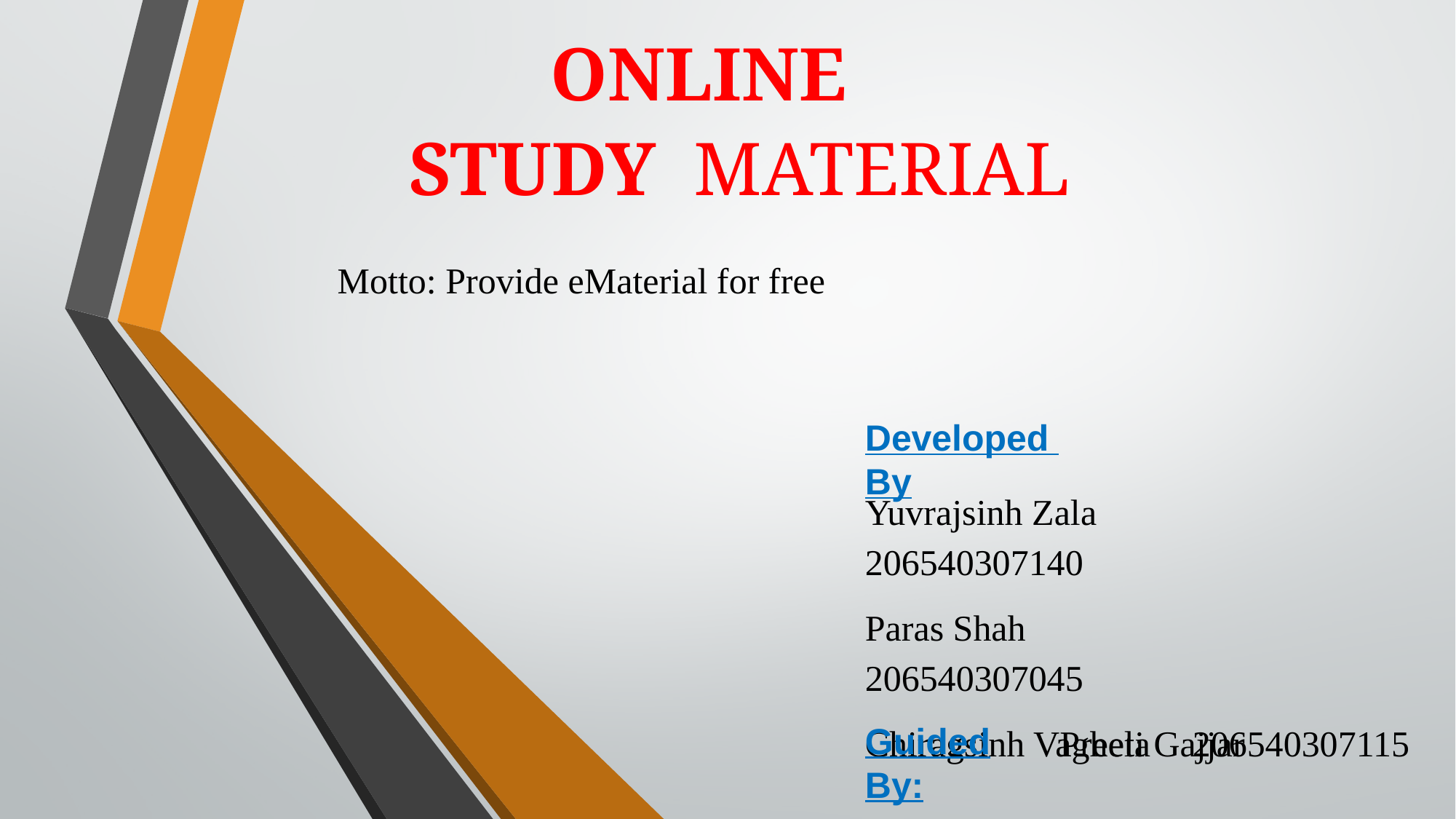

# ONLINE
STUDY  MATERIAL
Motto: Provide eMaterial for free
Developed  By
Yuvrajsinh Zala		206540307140
Paras Shah				206540307045
Chiragsinh Vaghela	206540307115
Guided By:
Preeti Gajjar